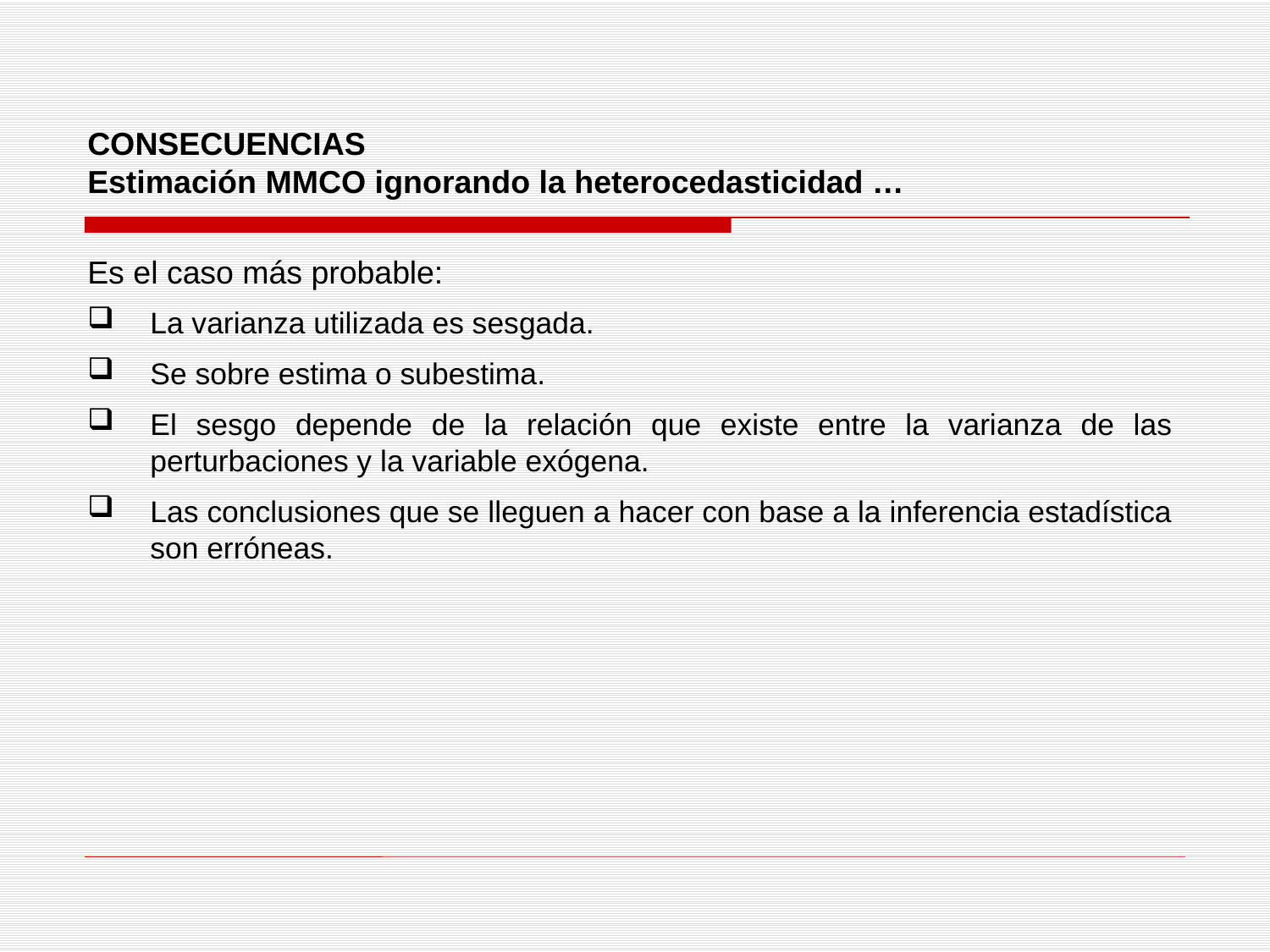

CONSECUENCIAS
Estimación MMCO ignorando la heterocedasticidad …
Es el caso más probable:

La varianza utilizada es sesgada.
Se sobre estima o subestima.
El sesgo depende de la relación que existe entre la varianza de las perturbaciones y la variable exógena.
Las conclusiones que se lleguen a hacer con base a la inferencia estadística son erróneas.